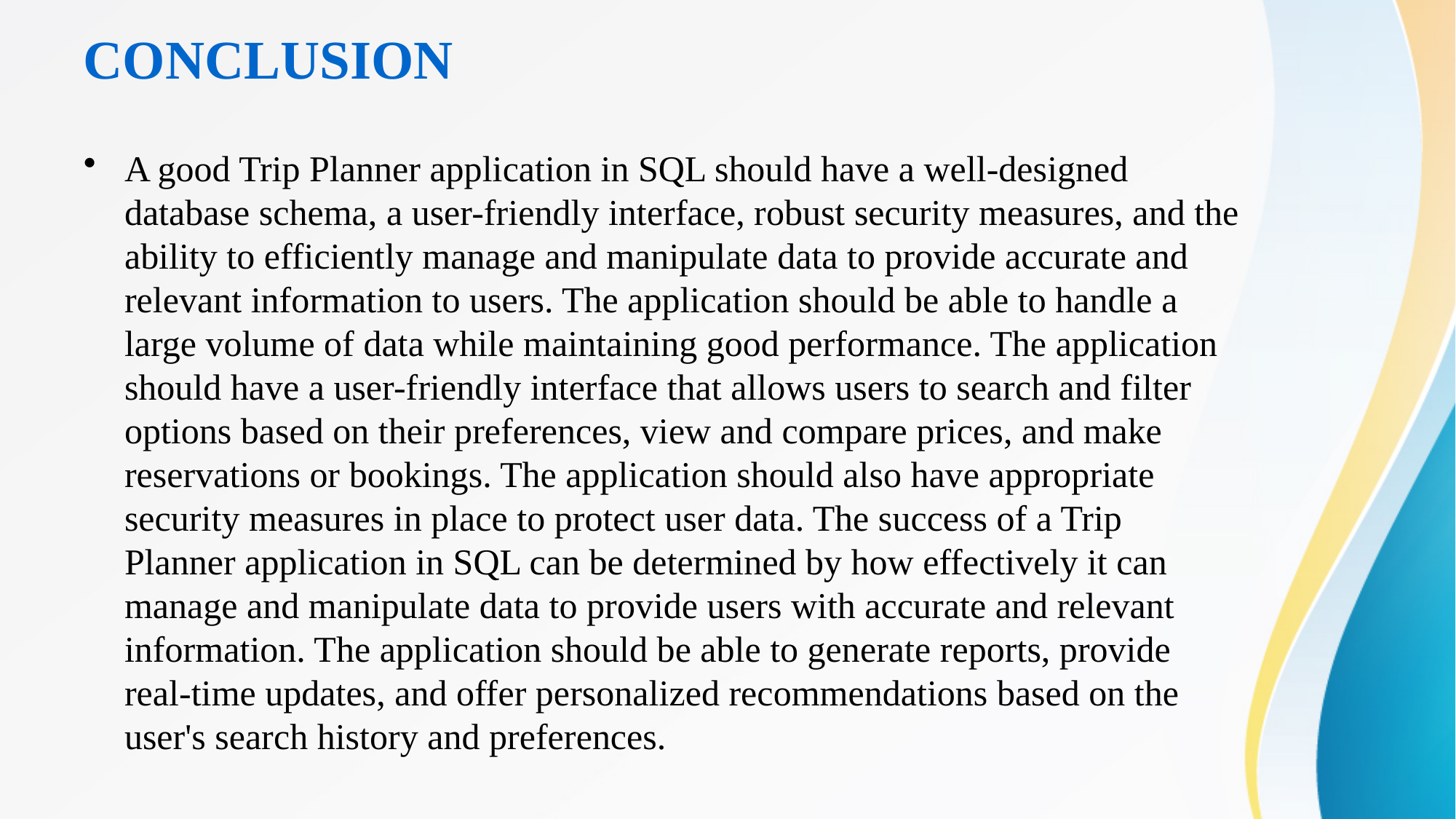

# CONCLUSION
A good Trip Planner application in SQL should have a well-designed database schema, a user-friendly interface, robust security measures, and the ability to efficiently manage and manipulate data to provide accurate and relevant information to users. The application should be able to handle a large volume of data while maintaining good performance. The application should have a user-friendly interface that allows users to search and filter options based on their preferences, view and compare prices, and make reservations or bookings. The application should also have appropriate security measures in place to protect user data. The success of a Trip Planner application in SQL can be determined by how effectively it can manage and manipulate data to provide users with accurate and relevant information. The application should be able to generate reports, provide real-time updates, and offer personalized recommendations based on the user's search history and preferences.